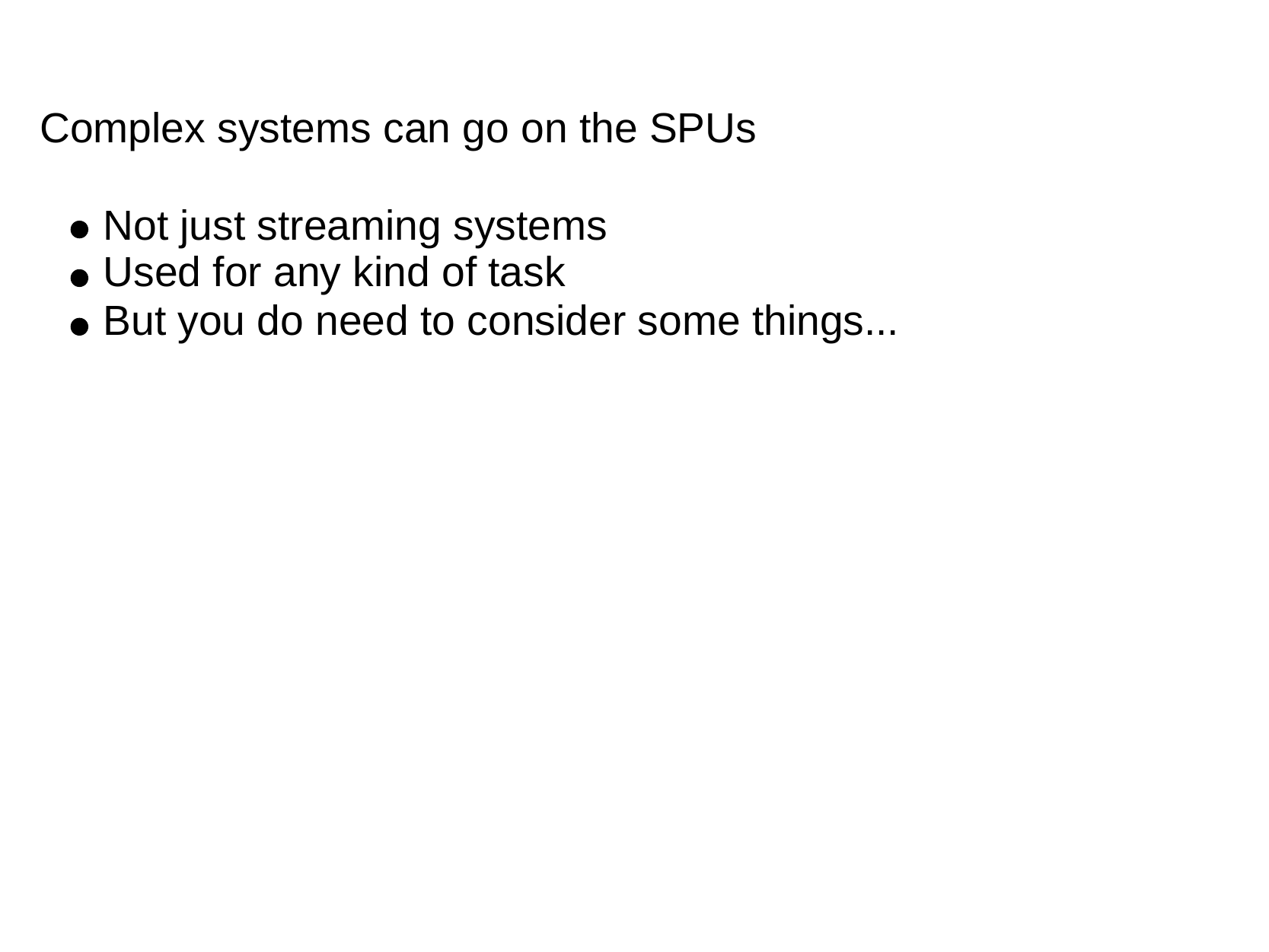

Complex systems can go on the SPUs
Not just streaming systems
Used for any kind of task
But you do need to consider some things...